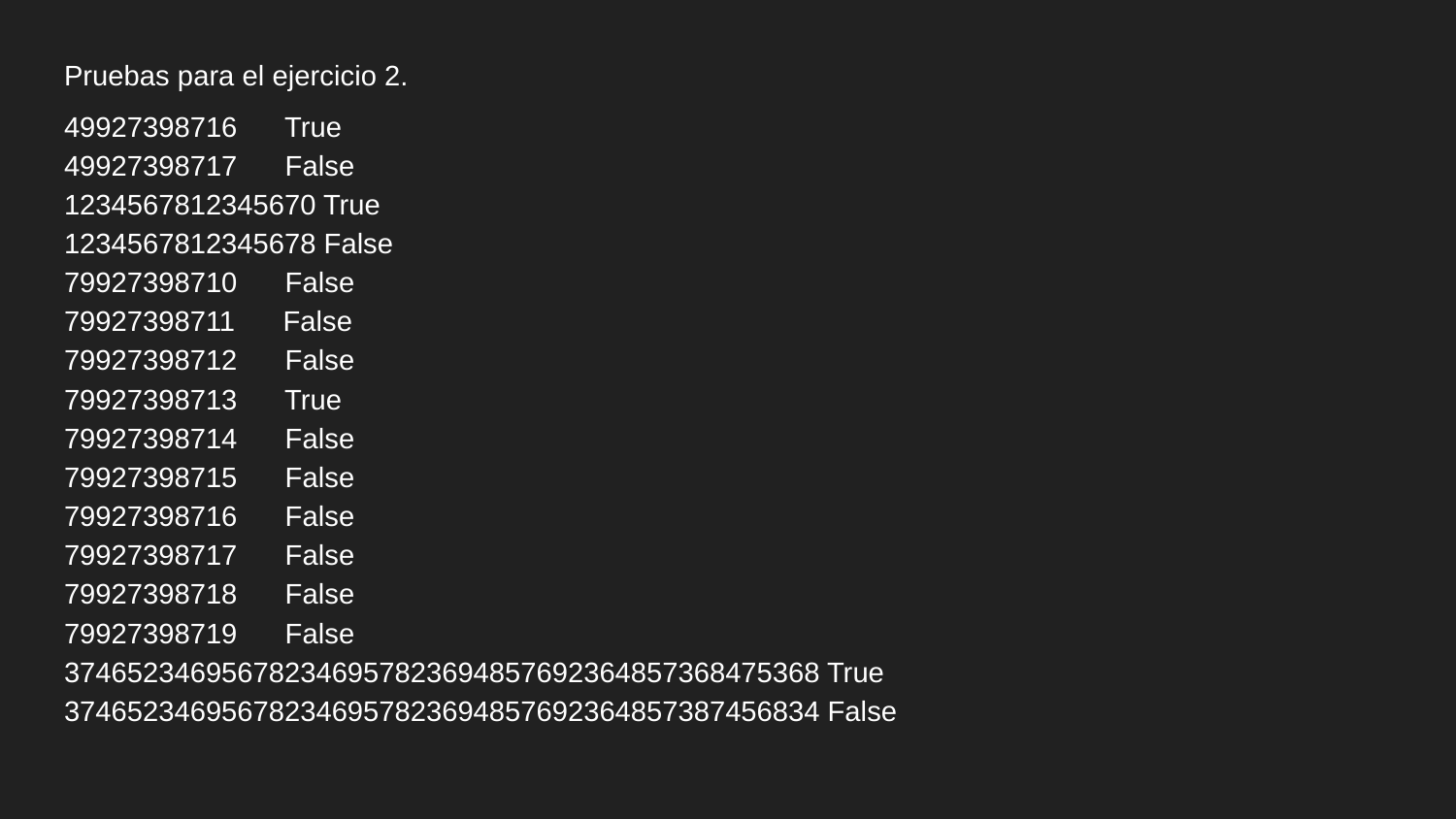

Pruebas para el ejercicio 2.
49927398716      True
49927398717      False
1234567812345670 True
1234567812345678 False
79927398710      False
79927398711      False
79927398712      False
79927398713      True
79927398714      False
79927398715      False
79927398716      False
79927398717      False
79927398718      False
79927398719      False
374652346956782346957823694857692364857368475368 True
374652346956782346957823694857692364857387456834 False